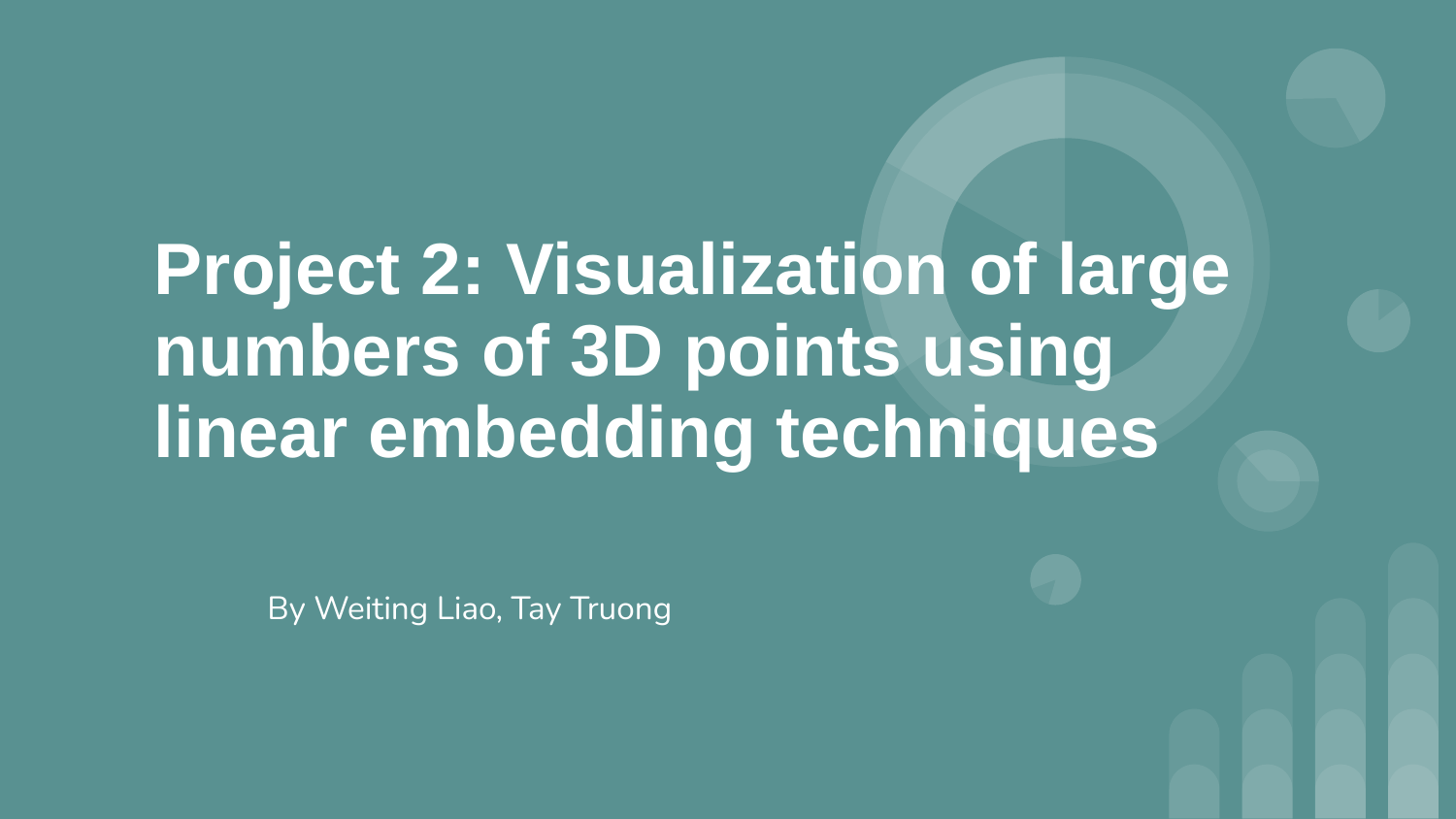

# Project 2: Visualization of large numbers of 3D points using linear embedding techniques
By Weiting Liao, Tay Truong